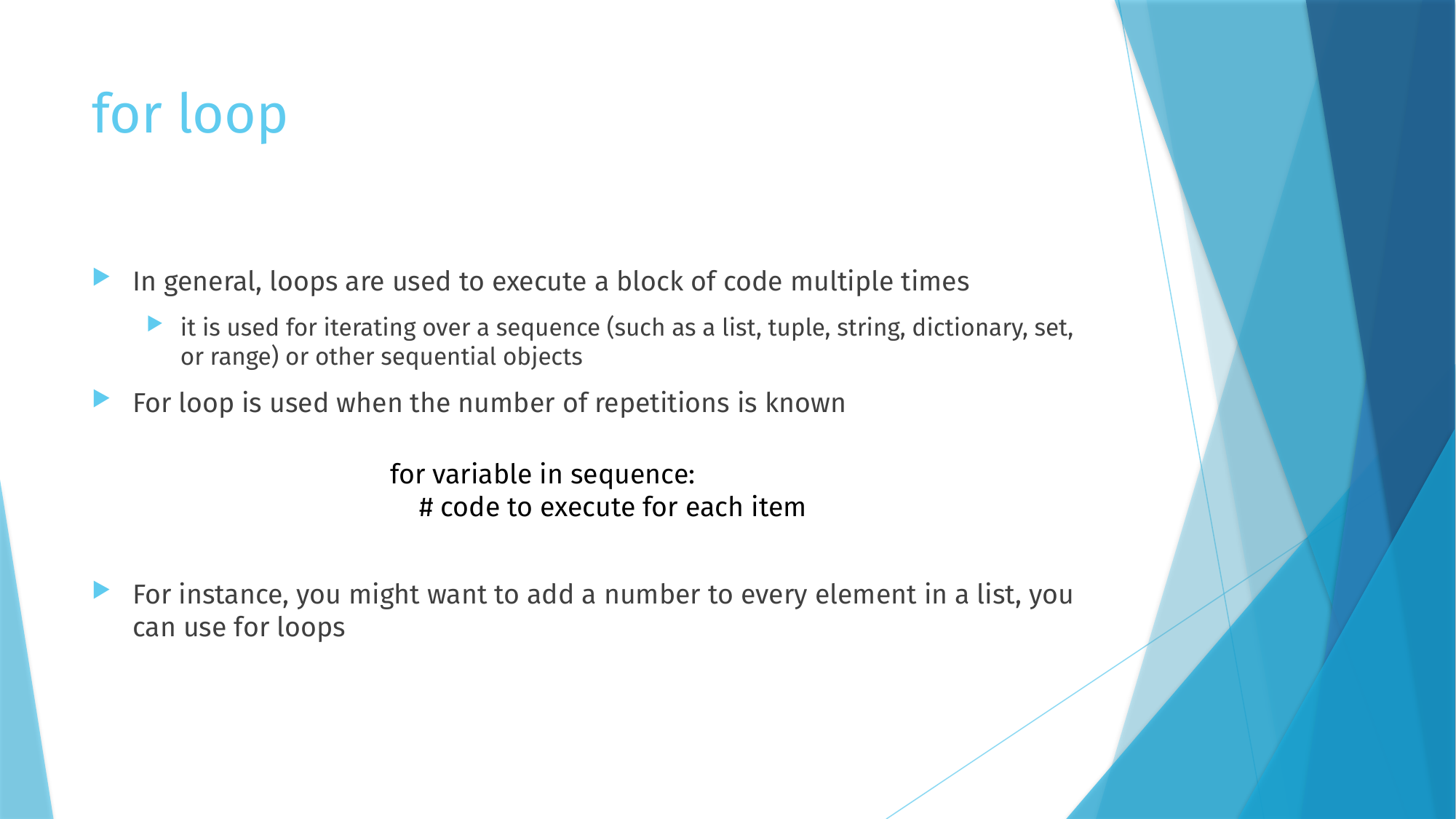

# for loop
In general, loops are used to execute a block of code multiple times
it is used for iterating over a sequence (such as a list, tuple, string, dictionary, set, or range) or other sequential objects
For loop is used when the number of repetitions is known

For instance, you might want to add a number to every element in a list, you can use for loops
for variable in sequence:
    # code to execute for each item